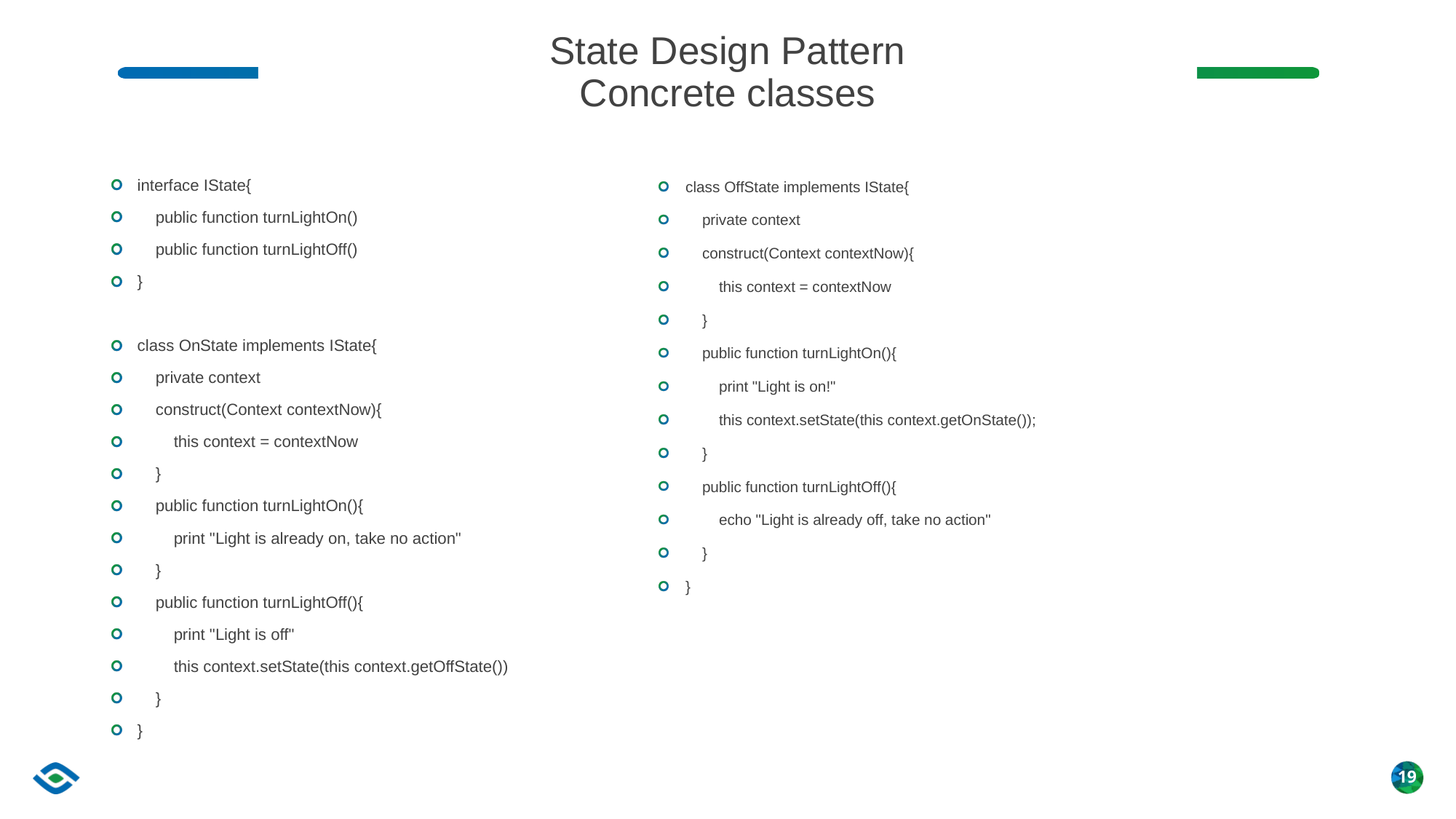

# State Design Pattern Concrete classes
interface IState{
    public function turnLightOn()
    public function turnLightOff()
}

class OnState implements IState{
    private context
    construct(Context contextNow){
        this context = contextNow
    }
    public function turnLightOn(){
        print "Light is already on, take no action"
    }
    public function turnLightOff(){
        print "Light is off"
        this context.setState(this context.getOffState())
    }
}
class OffState implements IState{
    private context
    construct(Context contextNow){
        this context = contextNow
    }
    public function turnLightOn(){
        print "Light is on!"
        this context.setState(this context.getOnState());
    }
    public function turnLightOff(){
        echo "Light is already off, take no action"
    }
}